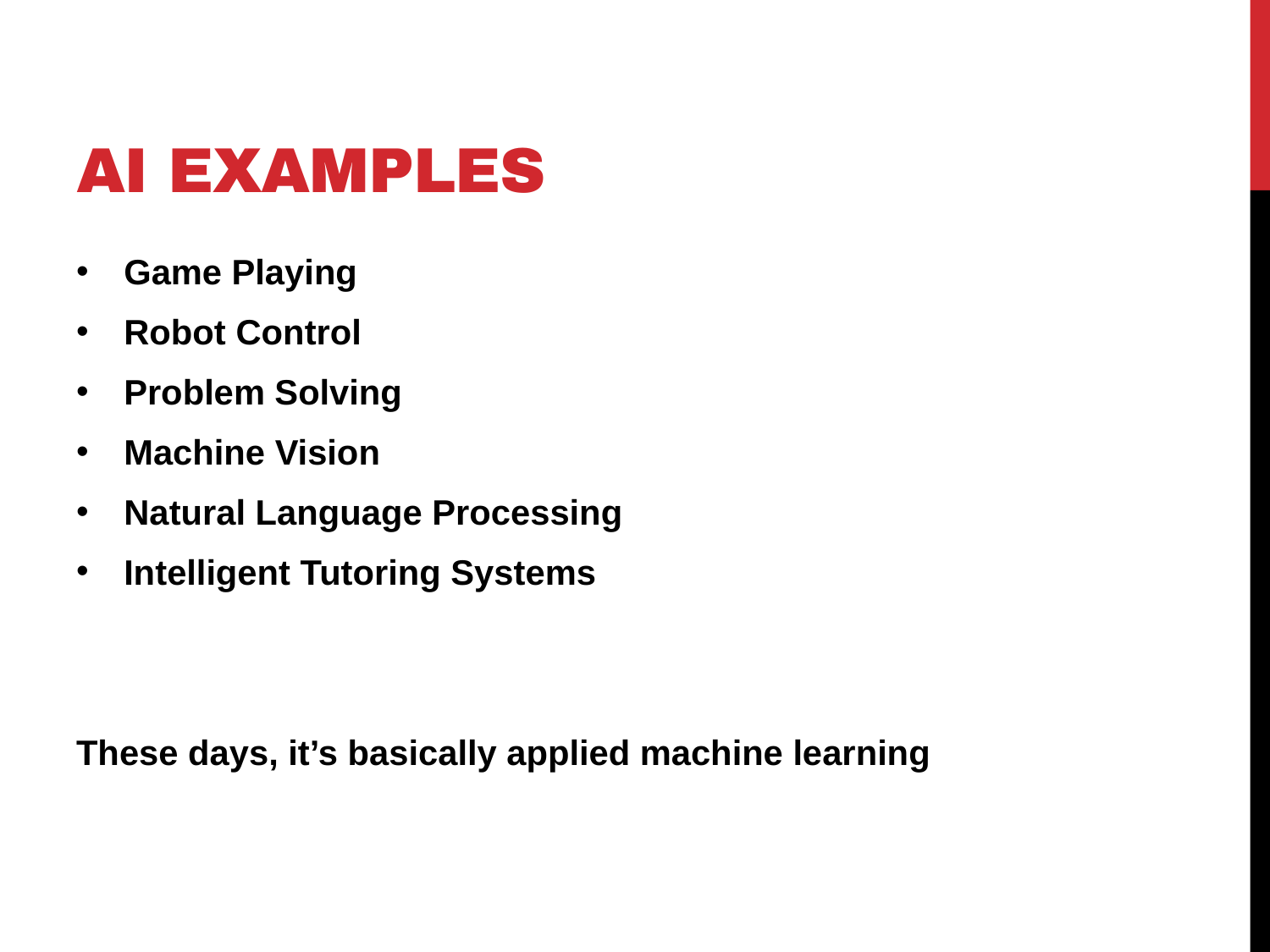

# AI Examples
Game Playing
Robot Control
Problem Solving
Machine Vision
Natural Language Processing
Intelligent Tutoring Systems

These days, it’s basically applied machine learning